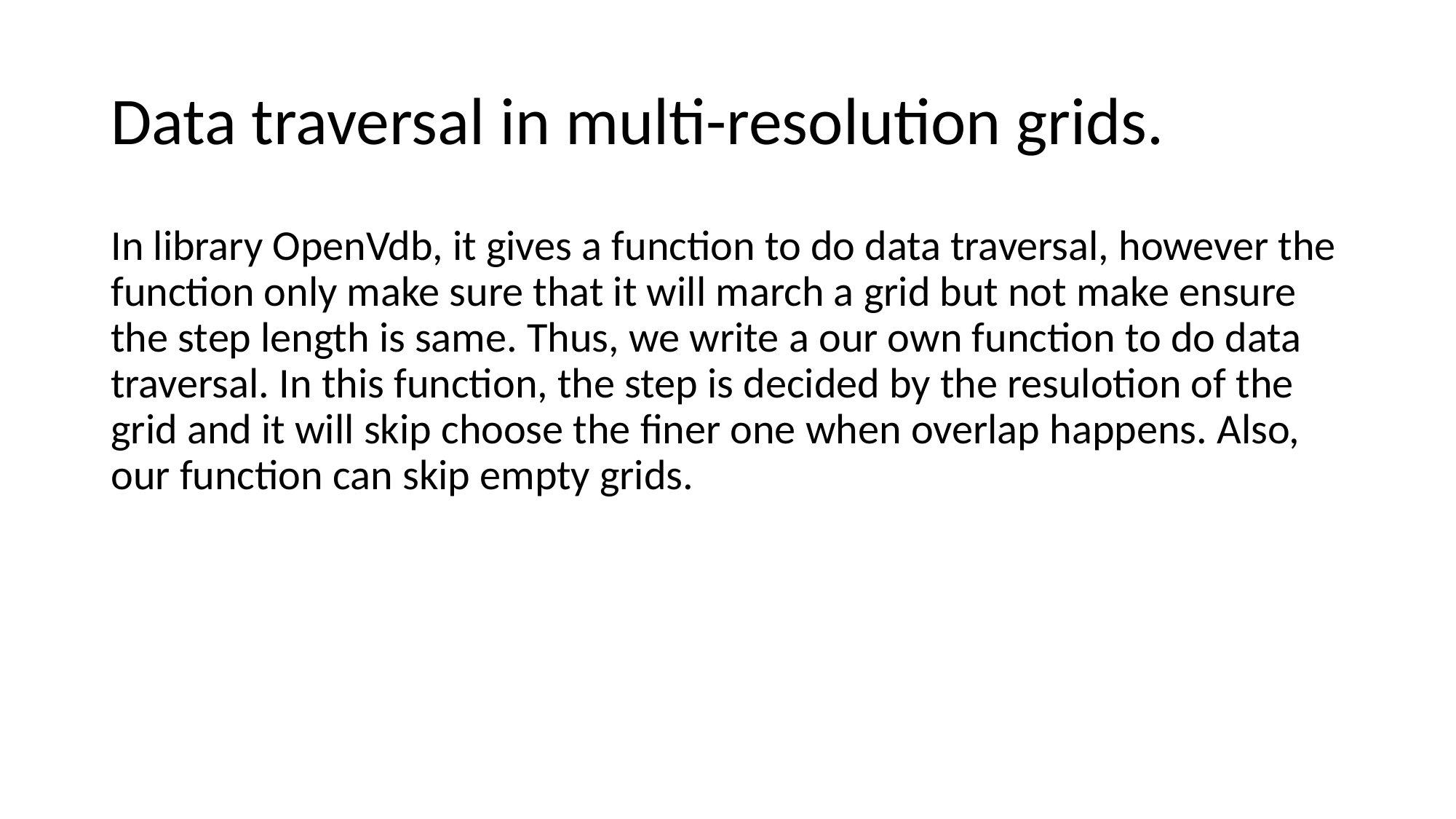

# Data traversal in multi-resolution grids.
In library OpenVdb, it gives a function to do data traversal, however the function only make sure that it will march a grid but not make ensure the step length is same. Thus, we write a our own function to do data traversal. In this function, the step is decided by the resulotion of the grid and it will skip choose the finer one when overlap happens. Also, our function can skip empty grids.